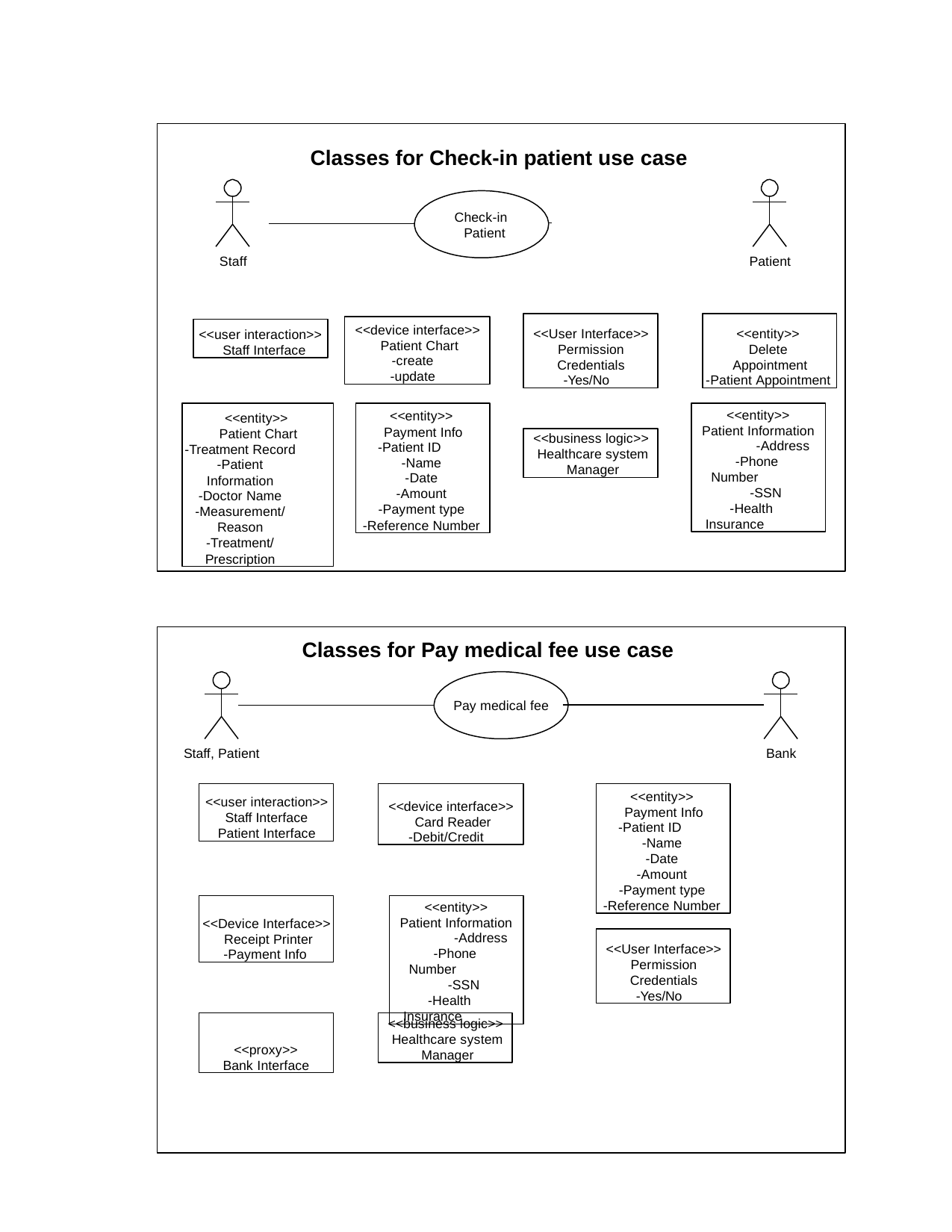

Classes for Check-in patient use case

Check-in  Patient

Staff
Patient

<<User Interface>>  Permission  Credentials
-Yes/No

<<entity>>  Delete  Appointment
-Patient Appointment
<<device interface>>  Patient Chart
-create
-update
<<user interaction>>  Staff Interface
<<entity>>  Patient Chart
-Treatment Record
-Patient Information
-Doctor Name
-Measurement/Reason
-Treatment/Prescription
<<entity>>  Payment Info
-Patient ID
-Name
-Date
-Amount
-Payment type
-Reference Number
<<entity>>  Patient Information
-Address
-Phone Number
-SSN
-Health Insurance
<<business logic>>  Healthcare system  Manager

Classes for Pay medical fee use case

Pay medical fee

Staff, Patient
Bank
<<user interaction>>  Staff Interface  Patient Interface

<<device interface>>  Card Reader
-Debit/Credit
<<entity>>  Payment Info
-Patient ID
-Name
-Date
-Amount
-Payment type
-Reference Number

<<Device Interface>>  Receipt Printer
-Payment Info
<<entity>>  Patient Information
-Address
-Phone Number
-SSN
-Health Insurance

<<User Interface>>  Permission  Credentials
-Yes/No

<<proxy>>  Bank Interface
<<business logic>>  Healthcare system  Manager